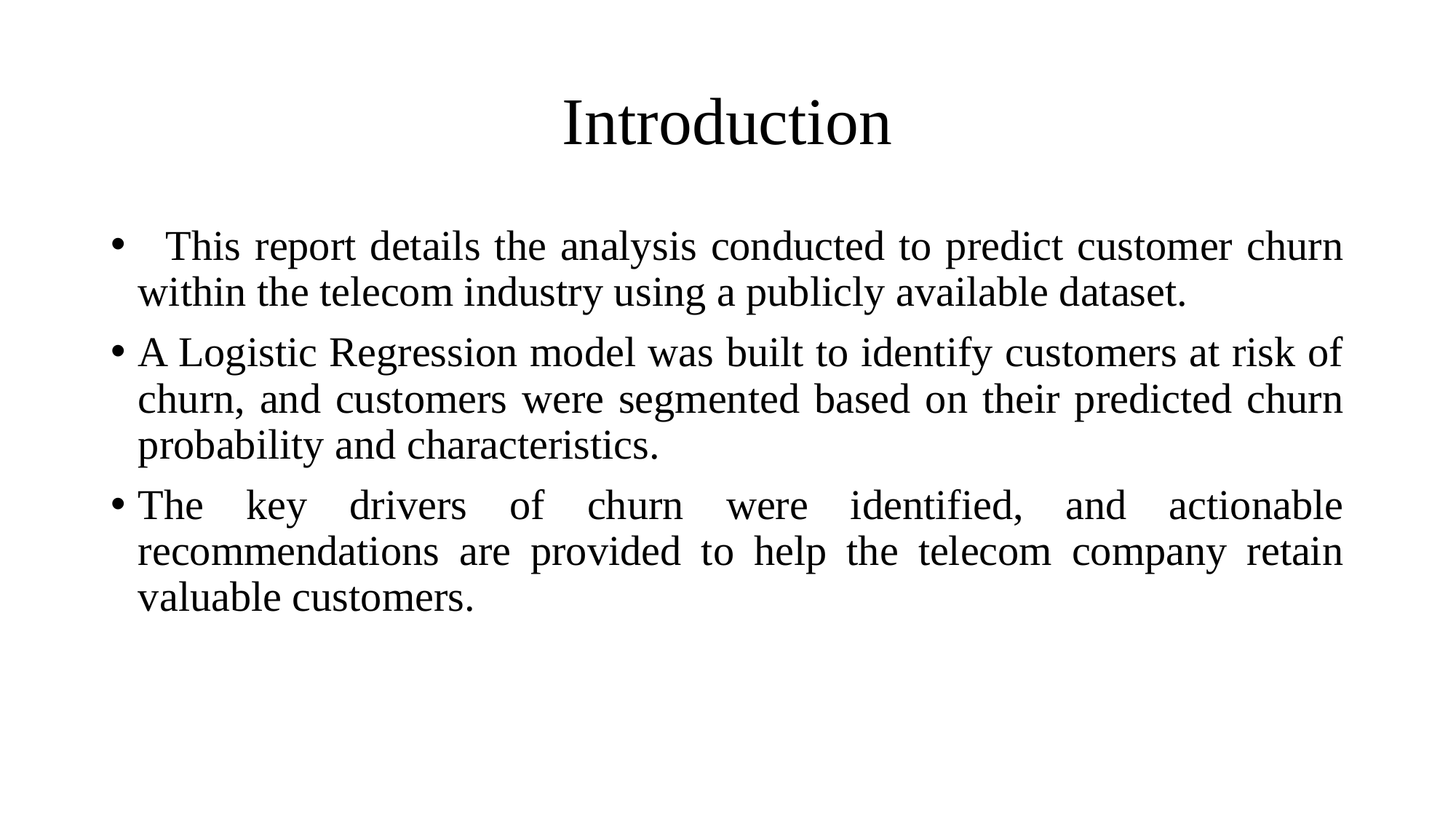

# Introduction
  This report details the analysis conducted to predict customer churn within the telecom industry using a publicly available dataset.
A Logistic Regression model was built to identify customers at risk of churn, and customers were segmented based on their predicted churn probability and characteristics.
The key drivers of churn were identified, and actionable recommendations are provided to help the telecom company retain valuable customers.